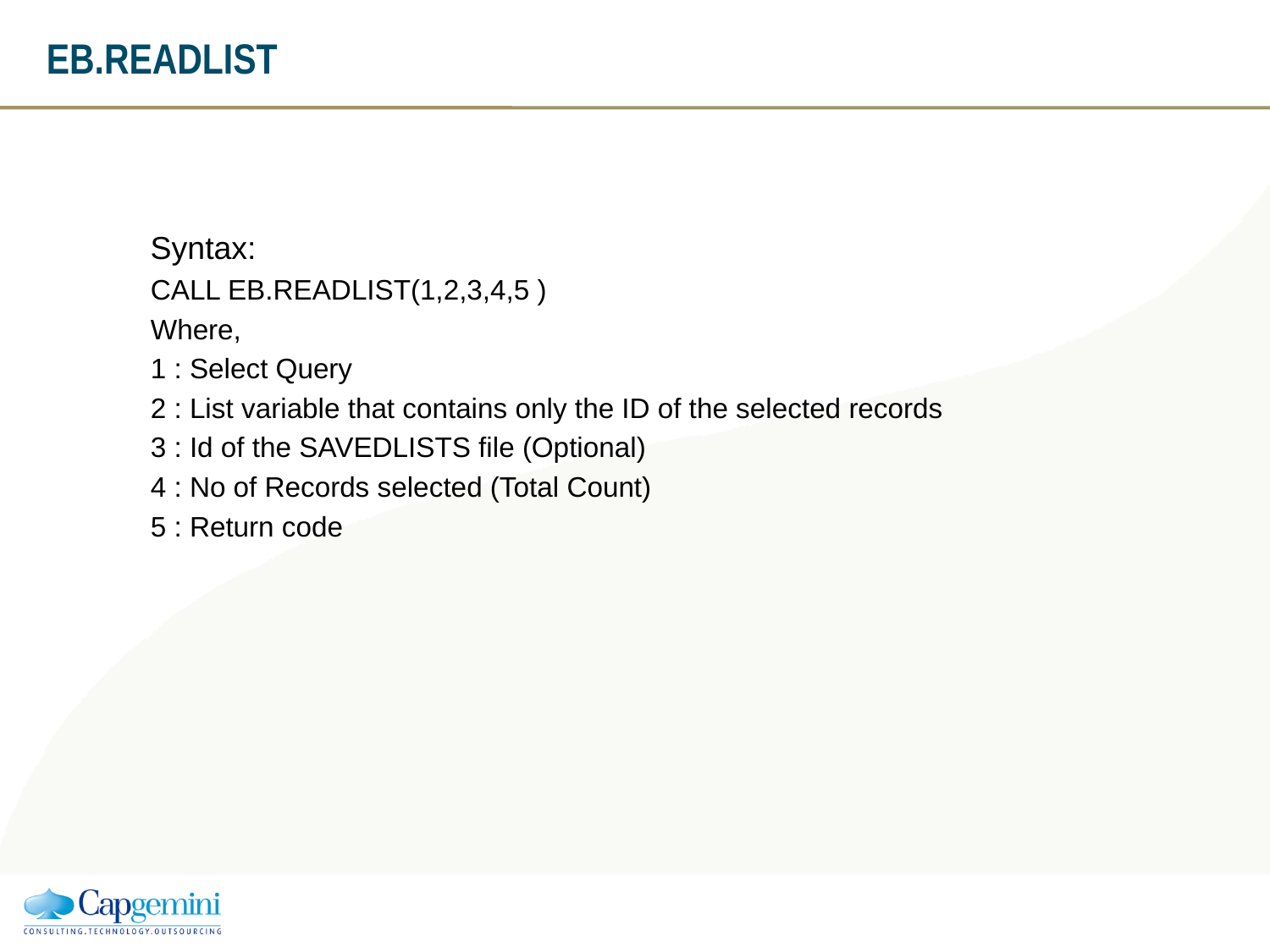

# EB.READLIST
Syntax:
CALL EB.READLIST(1,2,3,4,5 )
Where,
1 : Select Query
2 : List variable that contains only the ID of the selected records
3 : Id of the SAVEDLISTS file (Optional)
4 : No of Records selected (Total Count)
5 : Return code